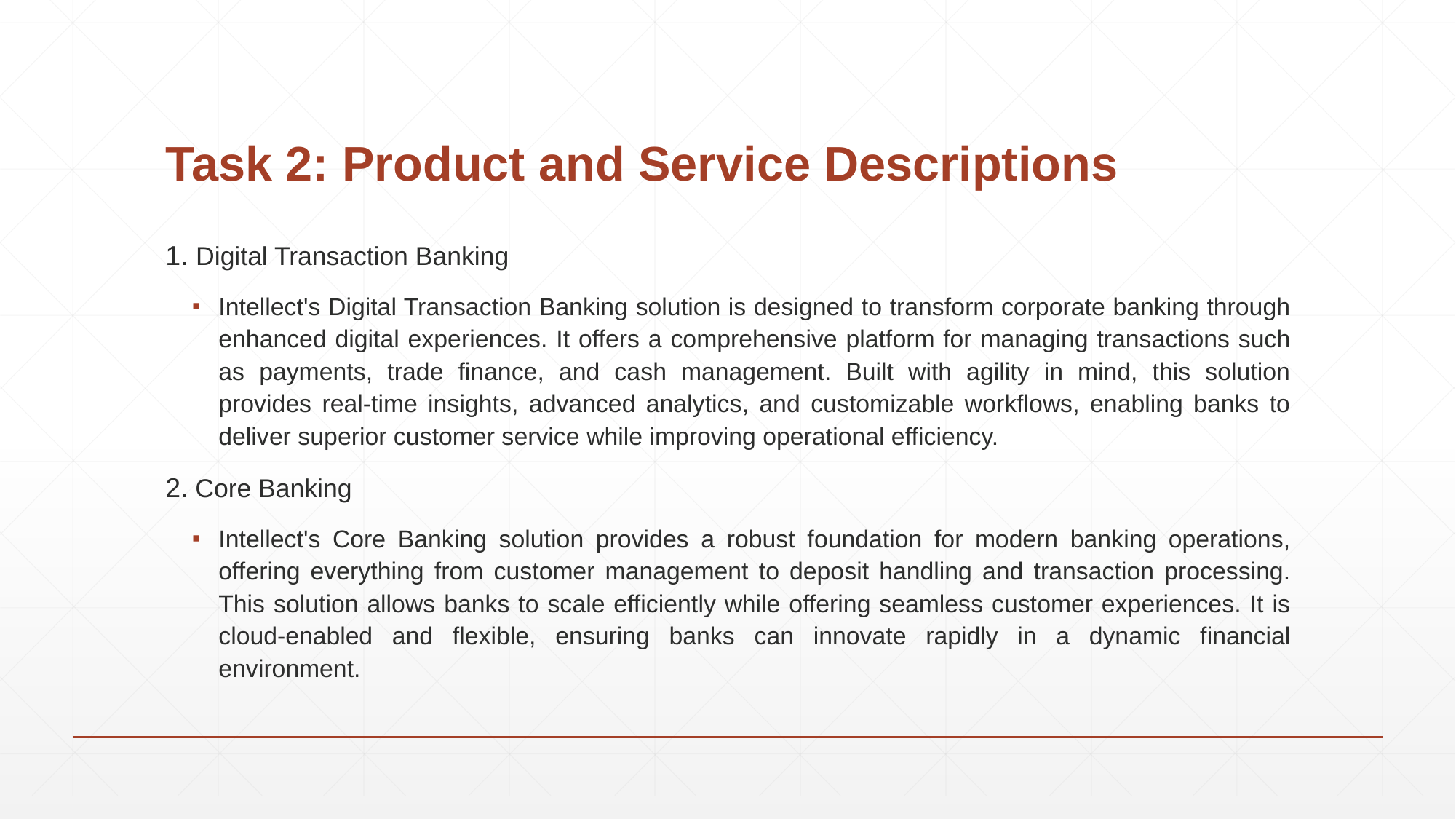

# Task 2: Product and Service Descriptions
1. Digital Transaction Banking
Intellect's Digital Transaction Banking solution is designed to transform corporate banking through enhanced digital experiences. It offers a comprehensive platform for managing transactions such as payments, trade finance, and cash management. Built with agility in mind, this solution provides real-time insights, advanced analytics, and customizable workflows, enabling banks to deliver superior customer service while improving operational efficiency.
2. Core Banking
Intellect's Core Banking solution provides a robust foundation for modern banking operations, offering everything from customer management to deposit handling and transaction processing. This solution allows banks to scale efficiently while offering seamless customer experiences. It is cloud-enabled and flexible, ensuring banks can innovate rapidly in a dynamic financial environment.